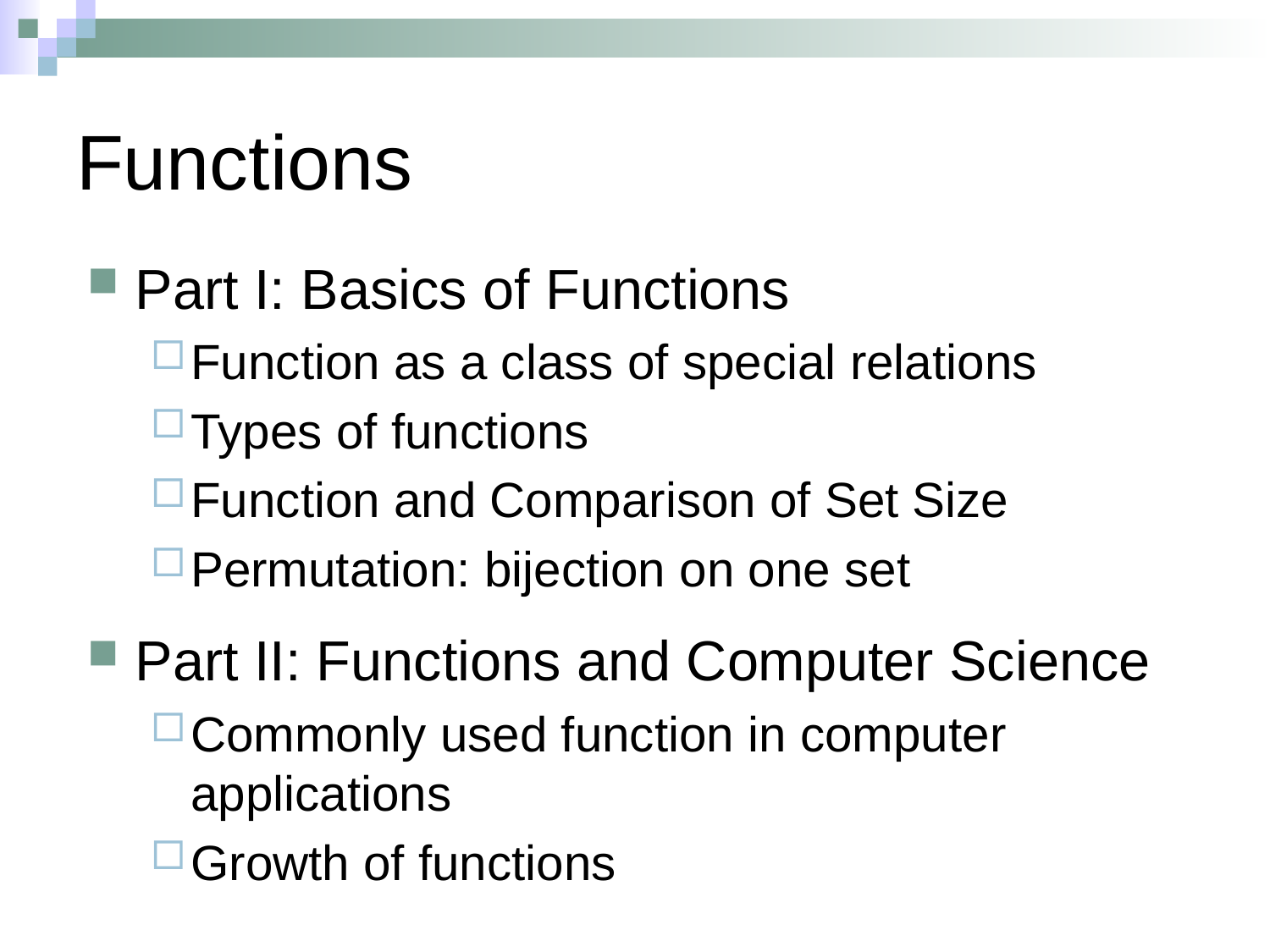

# Functions
Part I: Basics of Functions
Function as a class of special relations
Types of functions
Function and Comparison of Set Size
Permutation: bijection on one set
Part II: Functions and Computer Science
Commonly used function in computer applications
Growth of functions